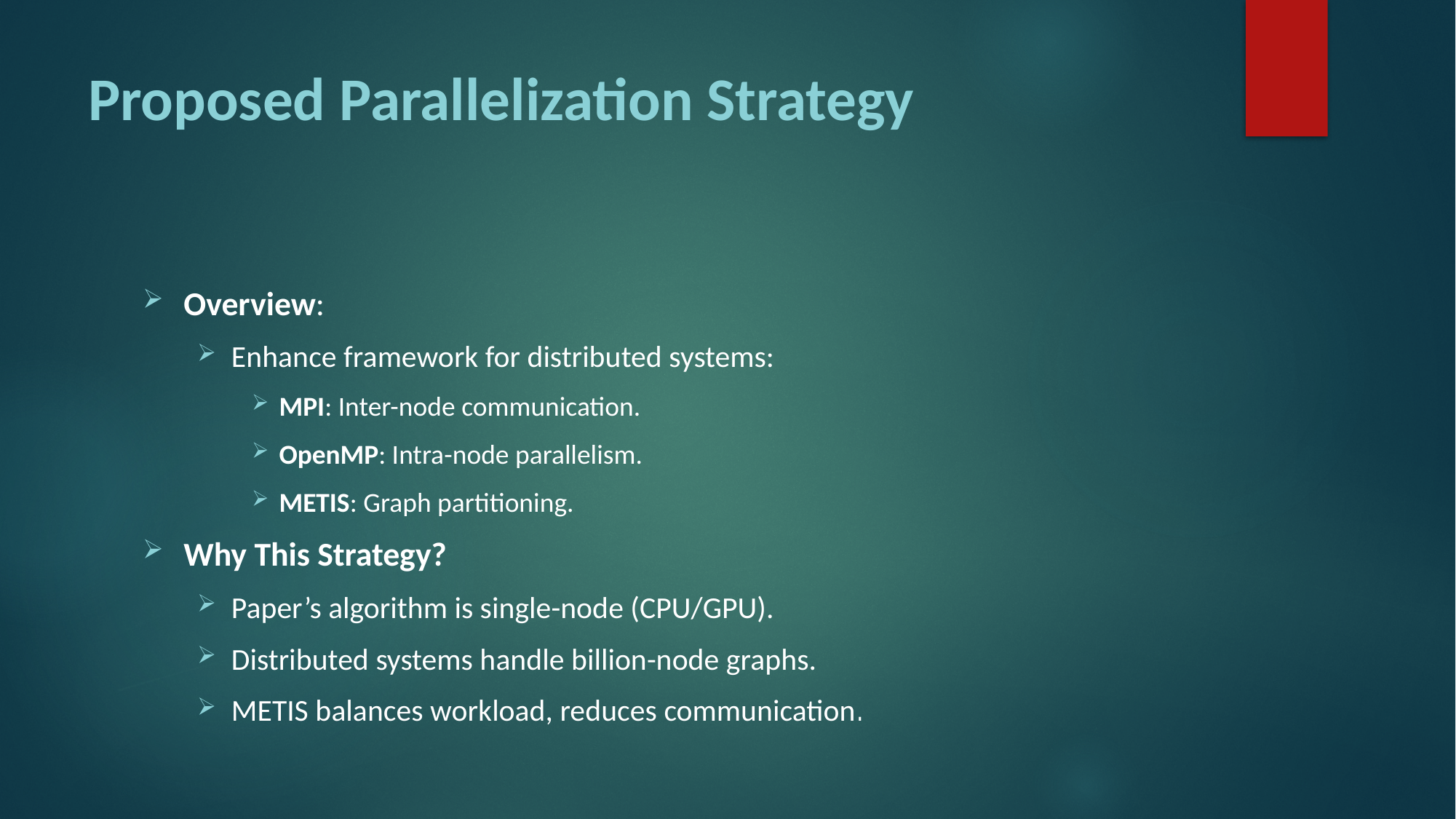

# Proposed Parallelization Strategy
Overview:
Enhance framework for distributed systems:
MPI: Inter-node communication.
OpenMP: Intra-node parallelism.
METIS: Graph partitioning.
Why This Strategy?
Paper’s algorithm is single-node (CPU/GPU).
Distributed systems handle billion-node graphs.
METIS balances workload, reduces communication.